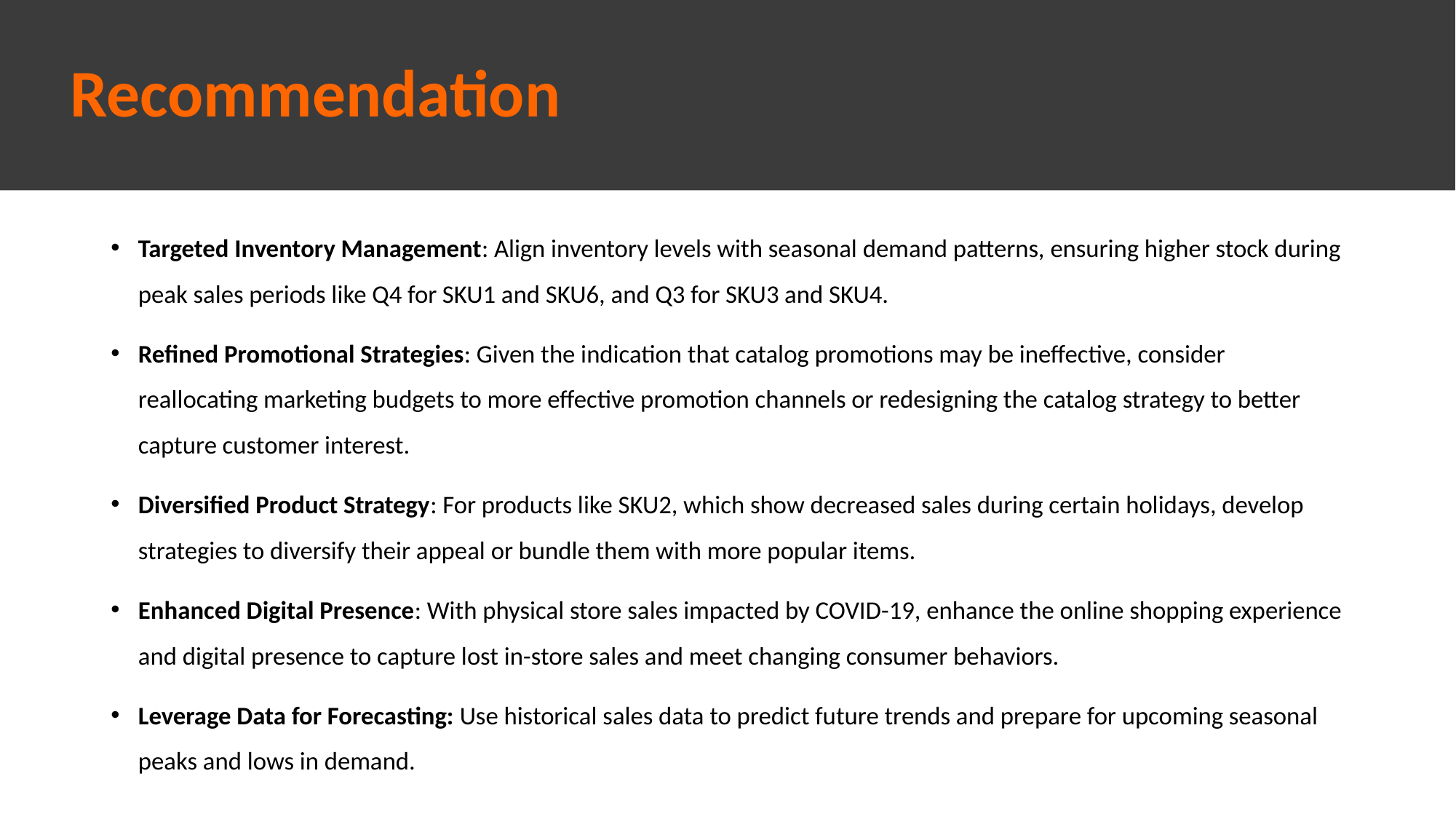

# Recommendation
Targeted Inventory Management: Align inventory levels with seasonal demand patterns, ensuring higher stock during peak sales periods like Q4 for SKU1 and SKU6, and Q3 for SKU3 and SKU4.
Refined Promotional Strategies: Given the indication that catalog promotions may be ineffective, consider reallocating marketing budgets to more effective promotion channels or redesigning the catalog strategy to better capture customer interest.
Diversified Product Strategy: For products like SKU2, which show decreased sales during certain holidays, develop strategies to diversify their appeal or bundle them with more popular items.
Enhanced Digital Presence: With physical store sales impacted by COVID-19, enhance the online shopping experience and digital presence to capture lost in-store sales and meet changing consumer behaviors.
Leverage Data for Forecasting: Use historical sales data to predict future trends and prepare for upcoming seasonal peaks and lows in demand.